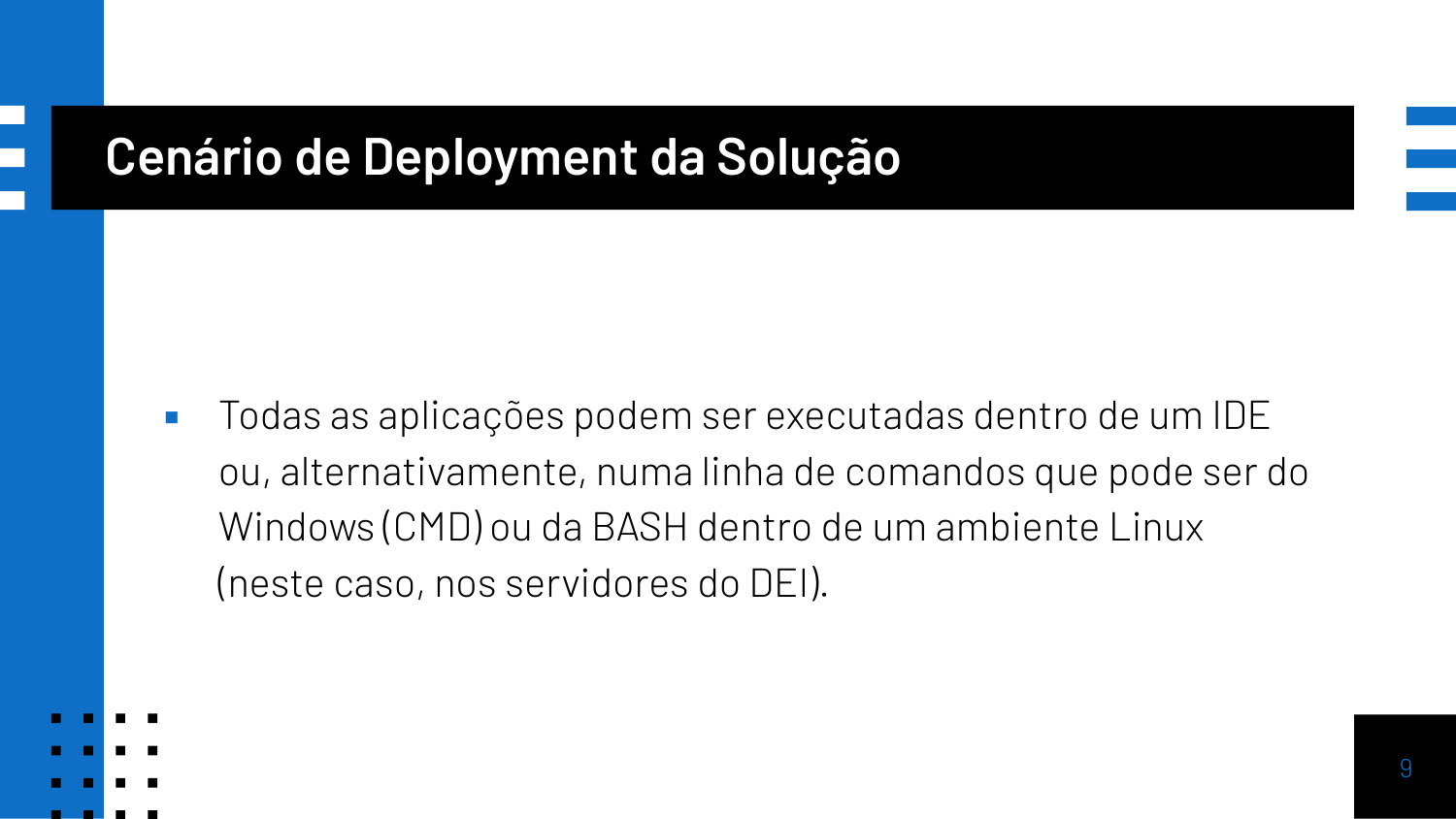

# Cenário de Deployment da Solução

Todas as aplicações podem ser executadas dentro de um IDE ou, alternativamente, numa linha de comandos que pode ser do Windows (CMD) ou da BASH dentro de um ambiente Linux (neste caso, nos servidores do DEI).
9